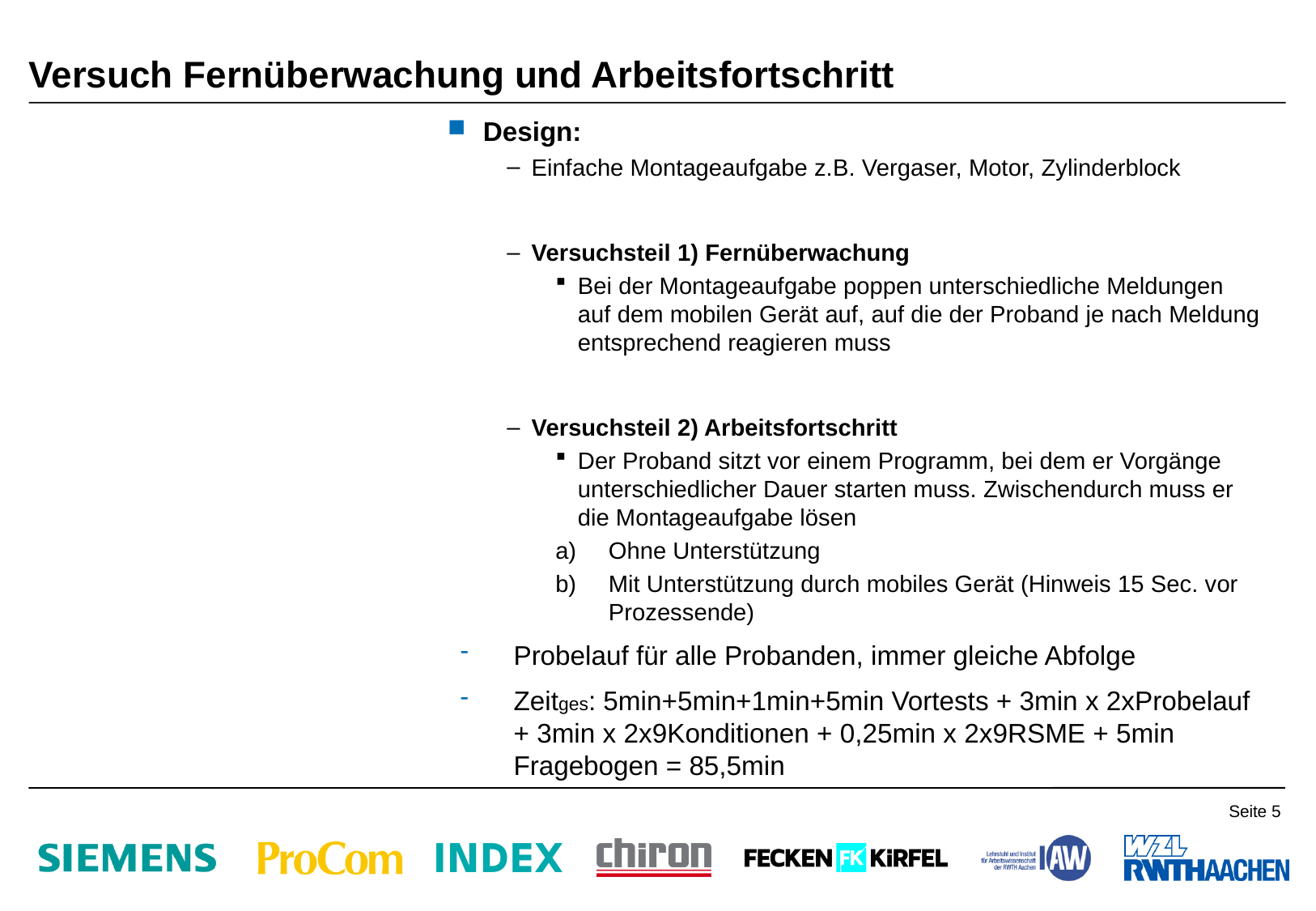

# Versuch Fernüberwachung und Arbeitsfortschritt
Design:
Einfache Montageaufgabe z.B. Vergaser, Motor, Zylinderblock

Versuchsteil 1) Fernüberwachung
Bei der Montageaufgabe poppen unterschiedliche Meldungen auf dem mobilen Gerät auf, auf die der Proband je nach Meldung entsprechend reagieren muss

Versuchsteil 2) Arbeitsfortschritt
Der Proband sitzt vor einem Programm, bei dem er Vorgänge unterschiedlicher Dauer starten muss. Zwischendurch muss er die Montageaufgabe lösen
Ohne Unterstützung
Mit Unterstützung durch mobiles Gerät (Hinweis 15 Sec. vor Prozessende)
Probelauf für alle Probanden, immer gleiche Abfolge
Zeitges: 5min+5min+1min+5min Vortests + 3min x 2xProbelauf + 3min x 2x9Konditionen + 0,25min x 2x9RSME + 5min Fragebogen = 85,5min